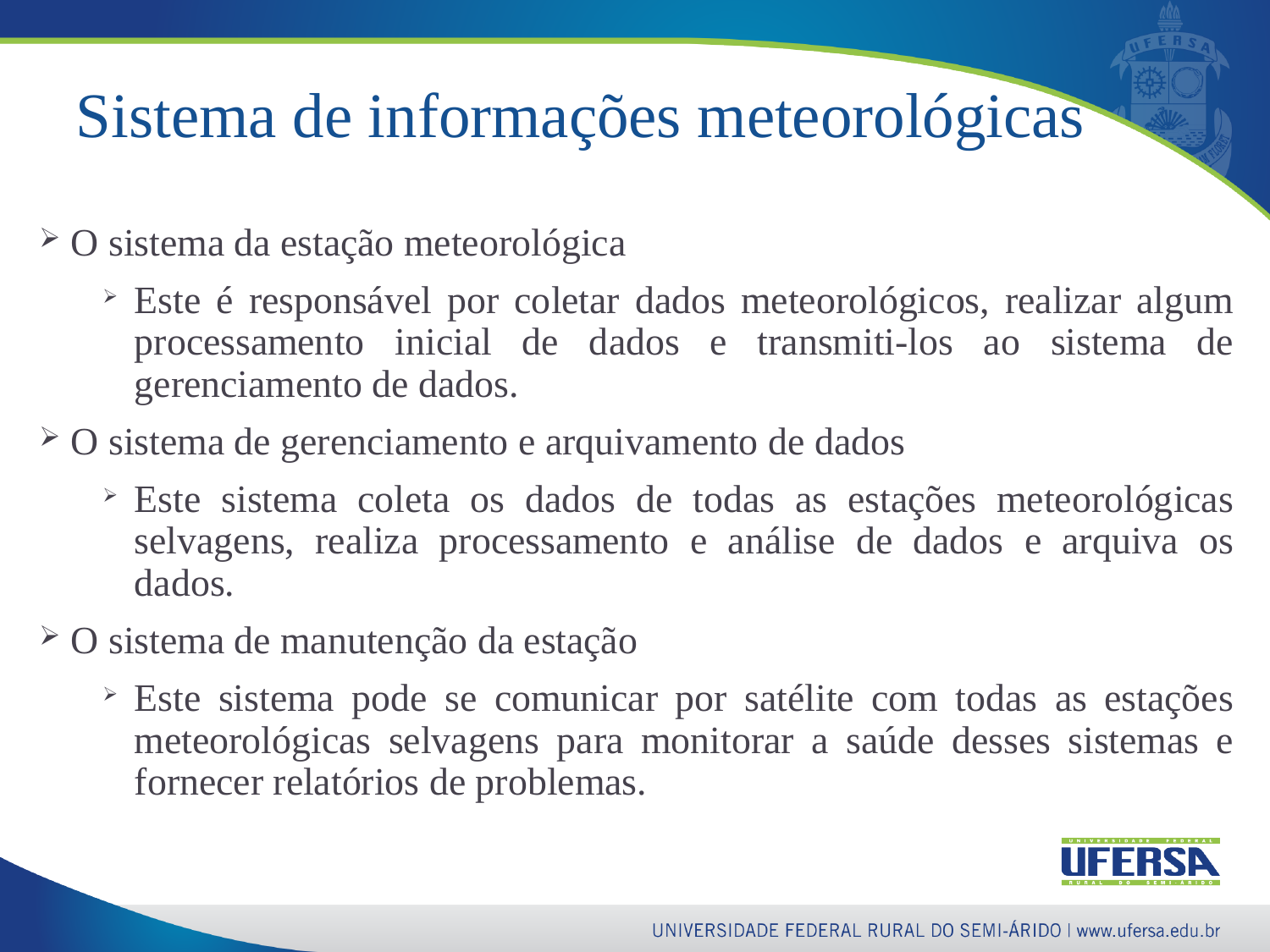

50
# Sistema de informações meteorológicas
O sistema da estação meteorológica
Este é responsável por coletar dados meteorológicos, realizar algum processamento inicial de dados e transmiti-los ao sistema de gerenciamento de dados.
O sistema de gerenciamento e arquivamento de dados
Este sistema coleta os dados de todas as estações meteorológicas selvagens, realiza processamento e análise de dados e arquiva os dados.
O sistema de manutenção da estação
Este sistema pode se comunicar por satélite com todas as estações meteorológicas selvagens para monitorar a saúde desses sistemas e fornecer relatórios de problemas.